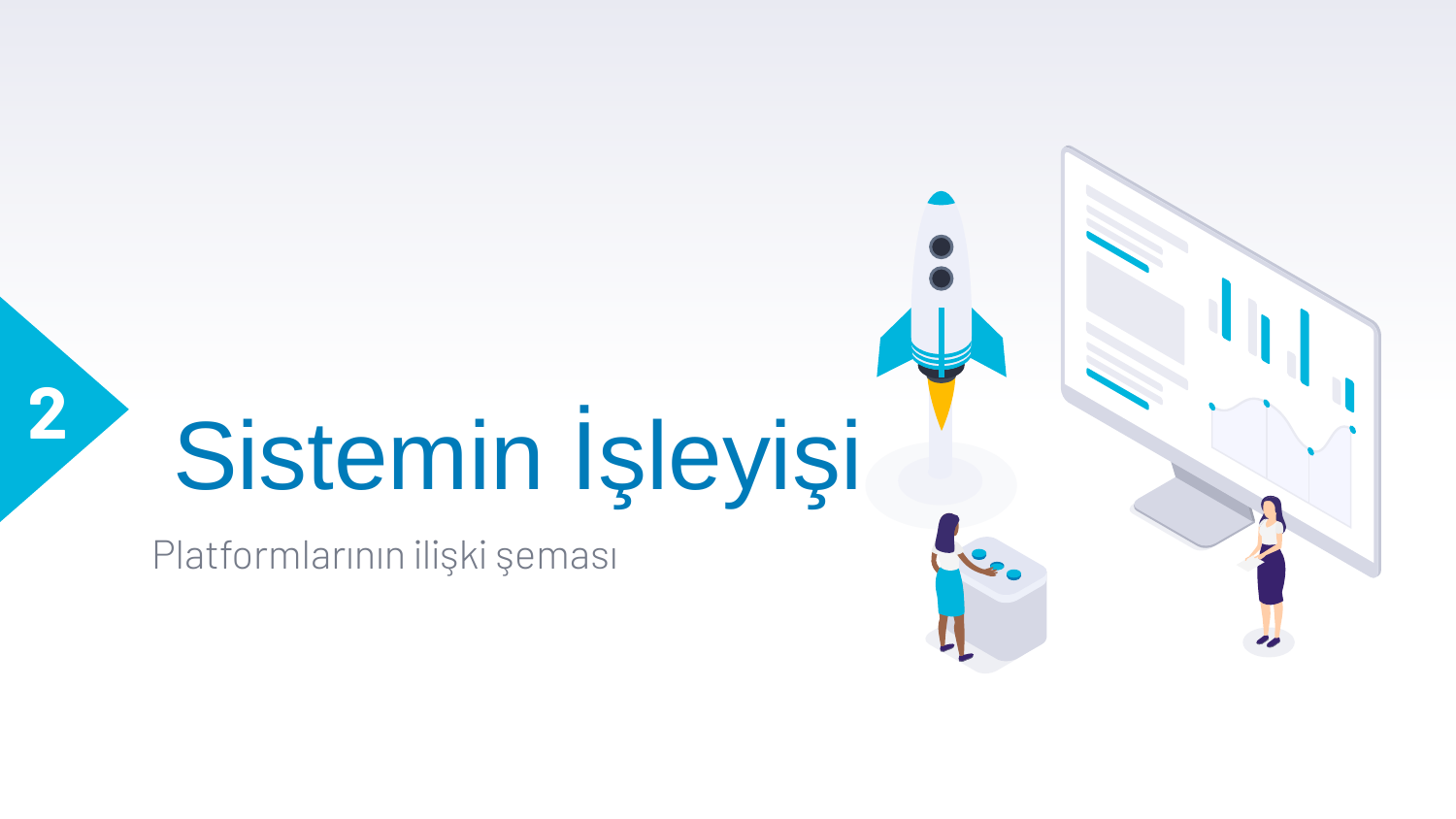

2
# Sistemin İşleyişi
Platformlarının ilişki şeması